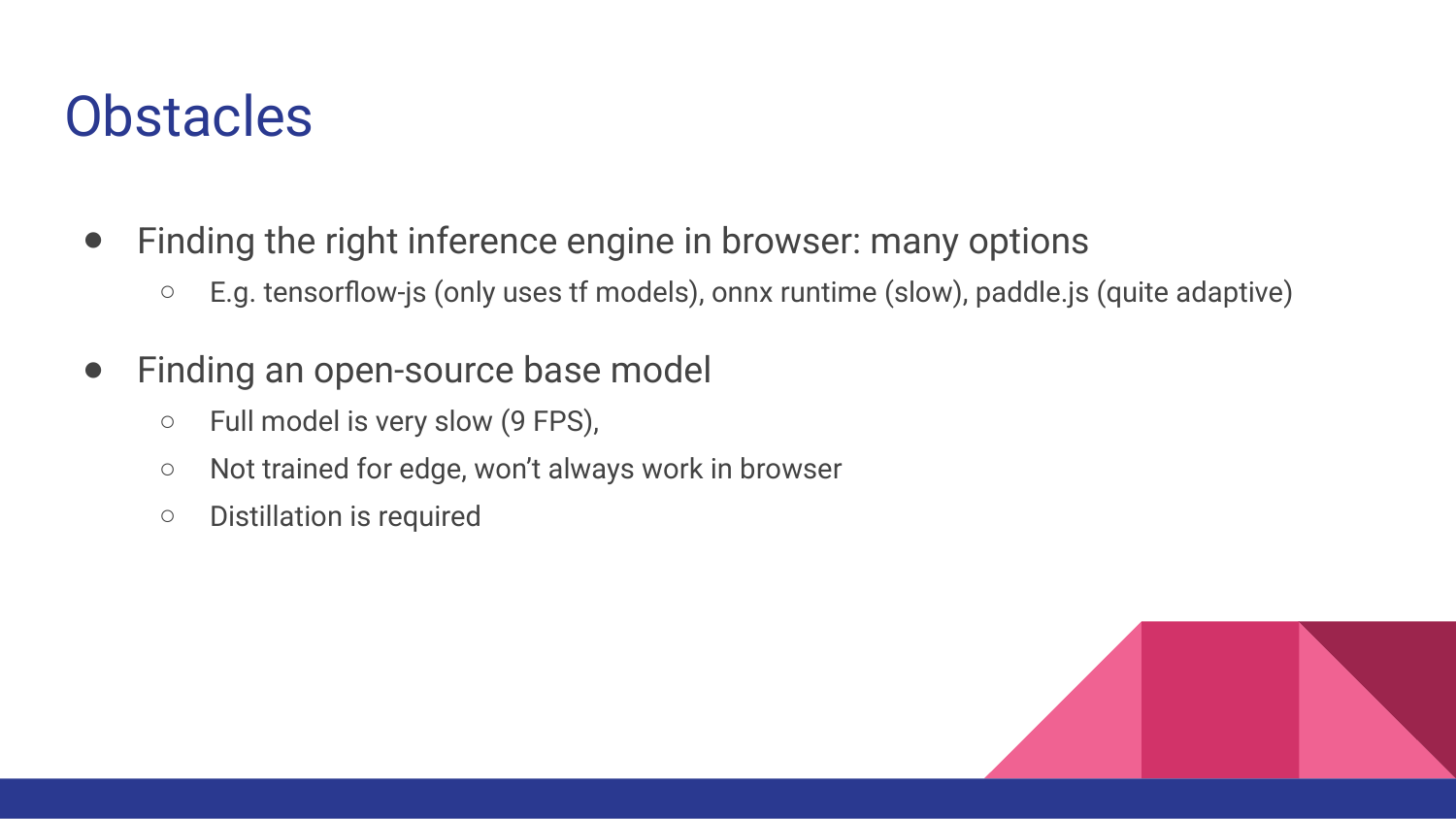

# Obstacles
Finding the right inference engine in browser: many options
E.g. tensorflow-js (only uses tf models), onnx runtime (slow), paddle.js (quite adaptive)
Finding an open-source base model
Full model is very slow (9 FPS),
Not trained for edge, won’t always work in browser
Distillation is required